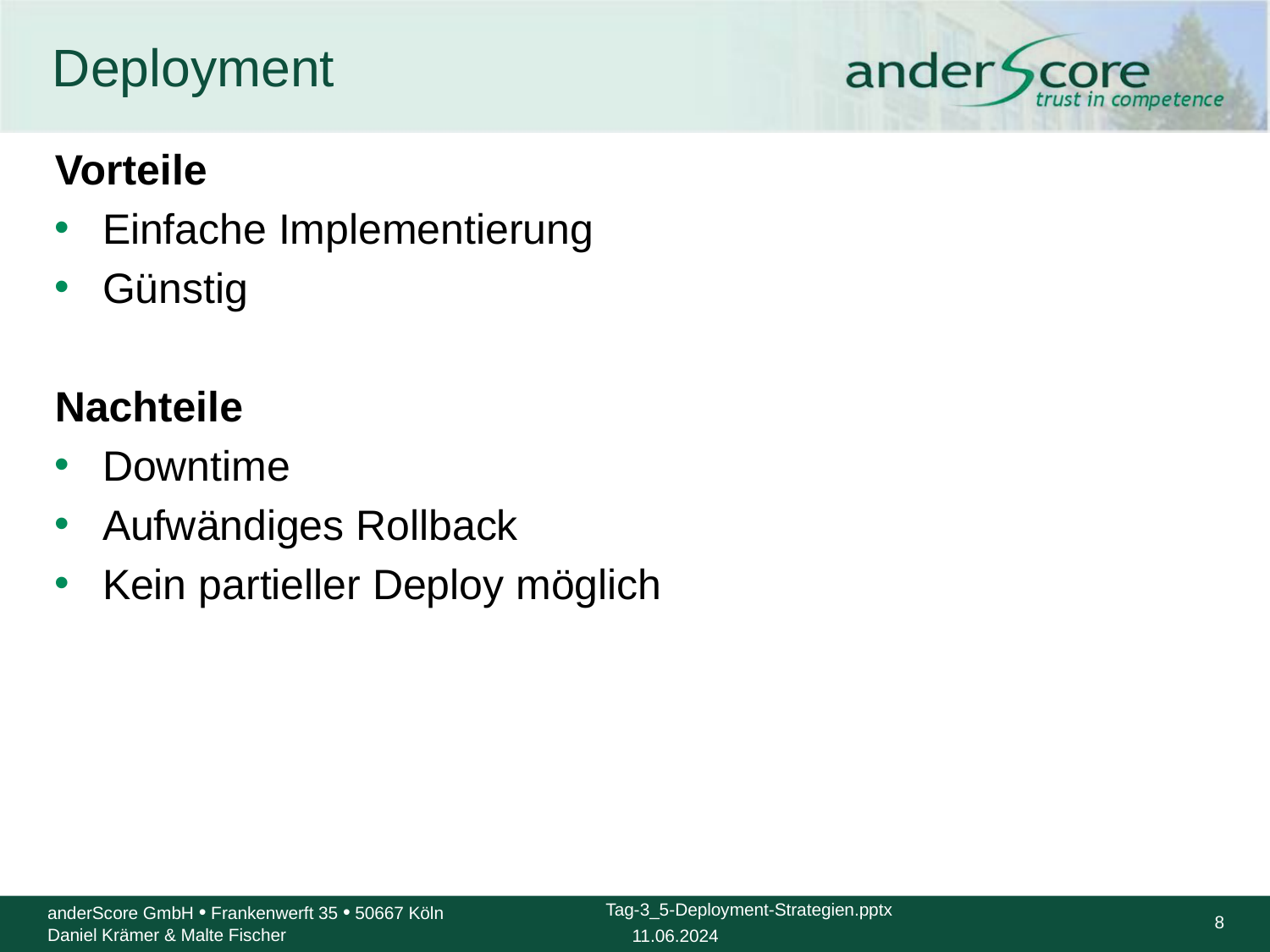

# Deployment
Vorteile
Einfache Implementierung
Günstig

Nachteile
Downtime
Aufwändiges Rollback
Kein partieller Deploy möglich